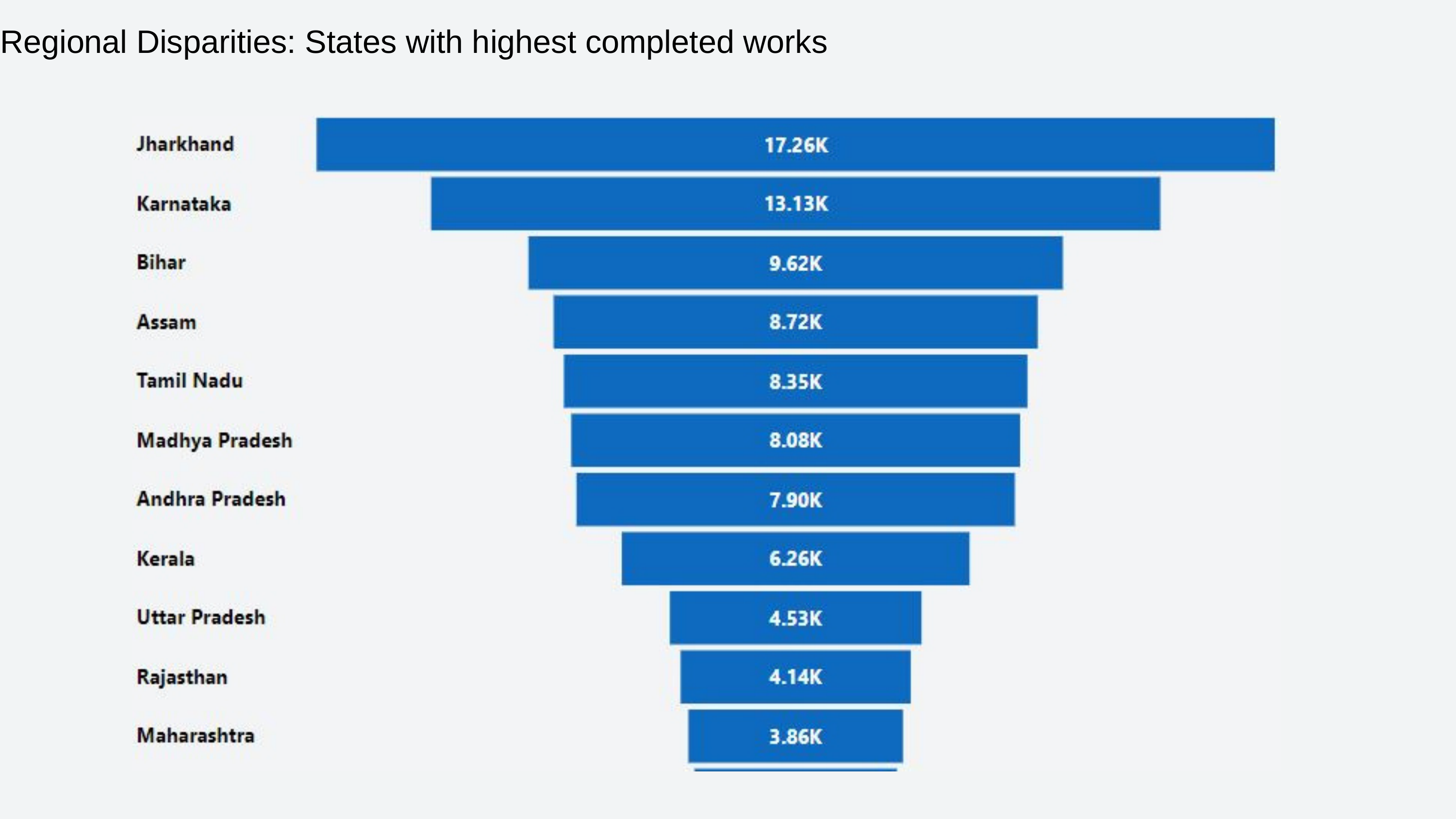

Regional Disparities: States with highest completed works